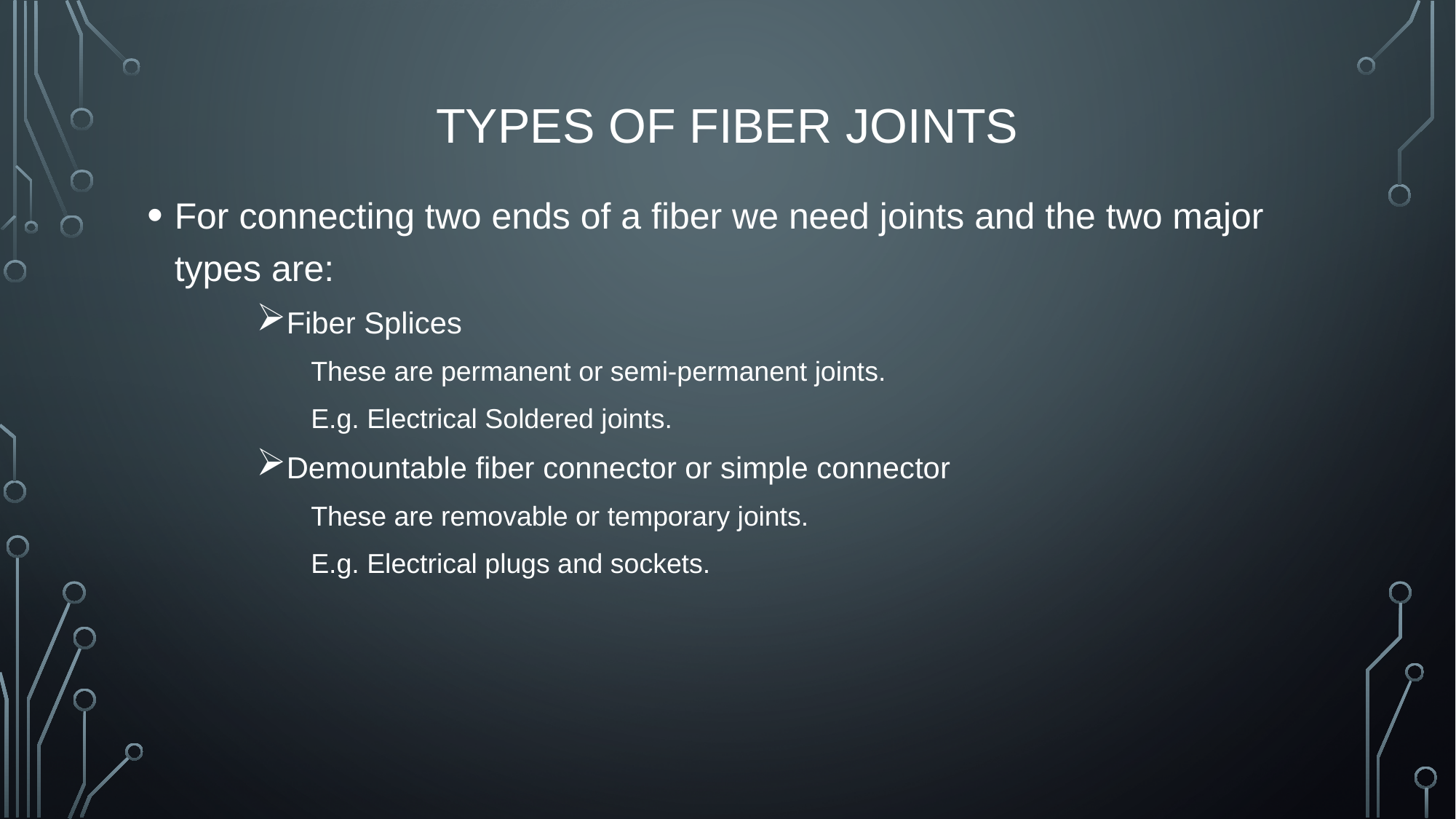

# Types of Fiber joints
For connecting two ends of a fiber we need joints and the two major types are:
Fiber Splices
These are permanent or semi-permanent joints.
E.g. Electrical Soldered joints.
Demountable fiber connector or simple connector
These are removable or temporary joints.
E.g. Electrical plugs and sockets.